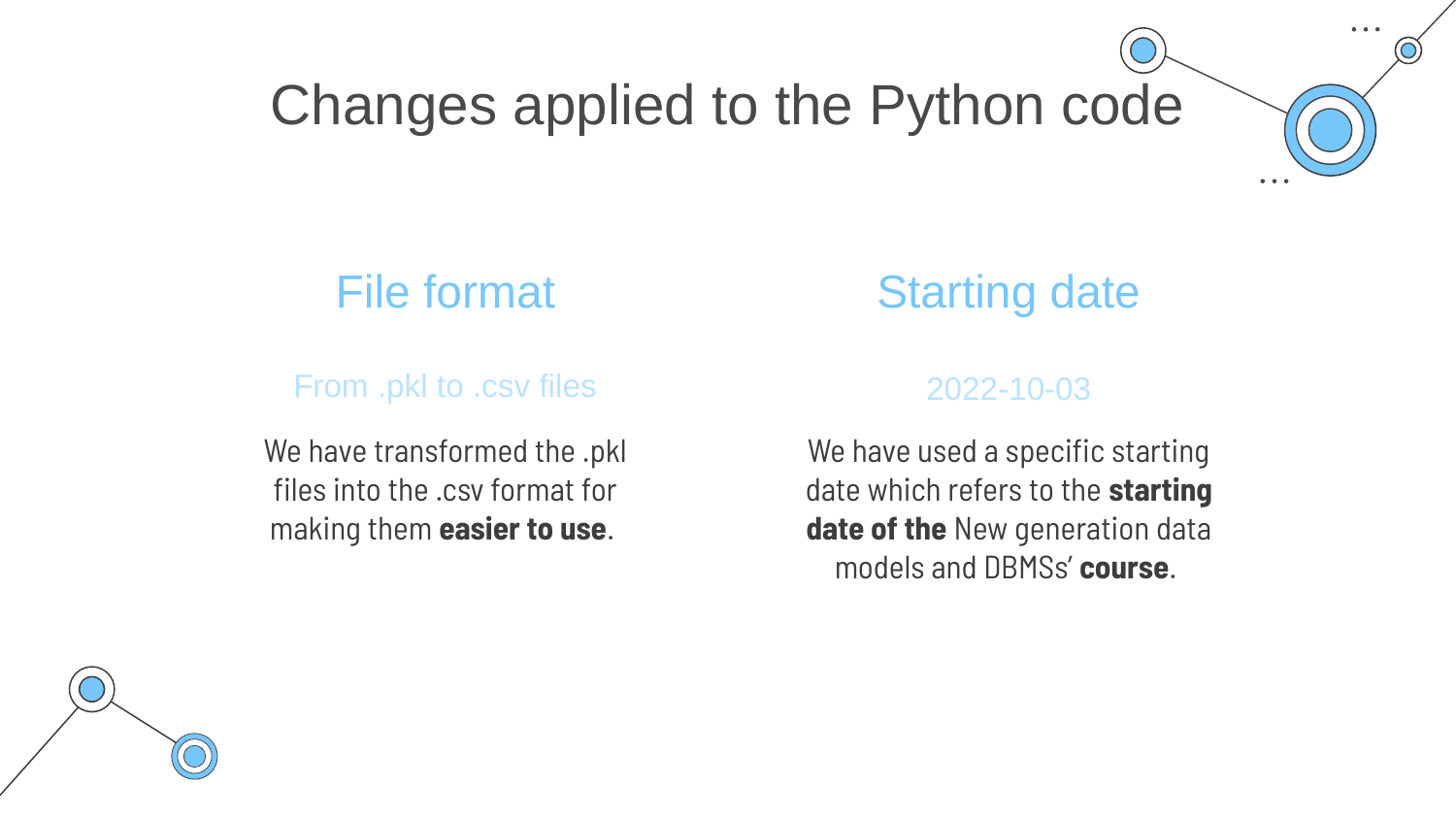

# Changes applied to the Python code

File format
Starting date
From .pkl to .csv files
2022-10-03
We have transformed the .pkl files into the .csv format for making them easier to use.
We have used a specific starting date which refers to the starting date of the New generation data models and DBMSs’ course.